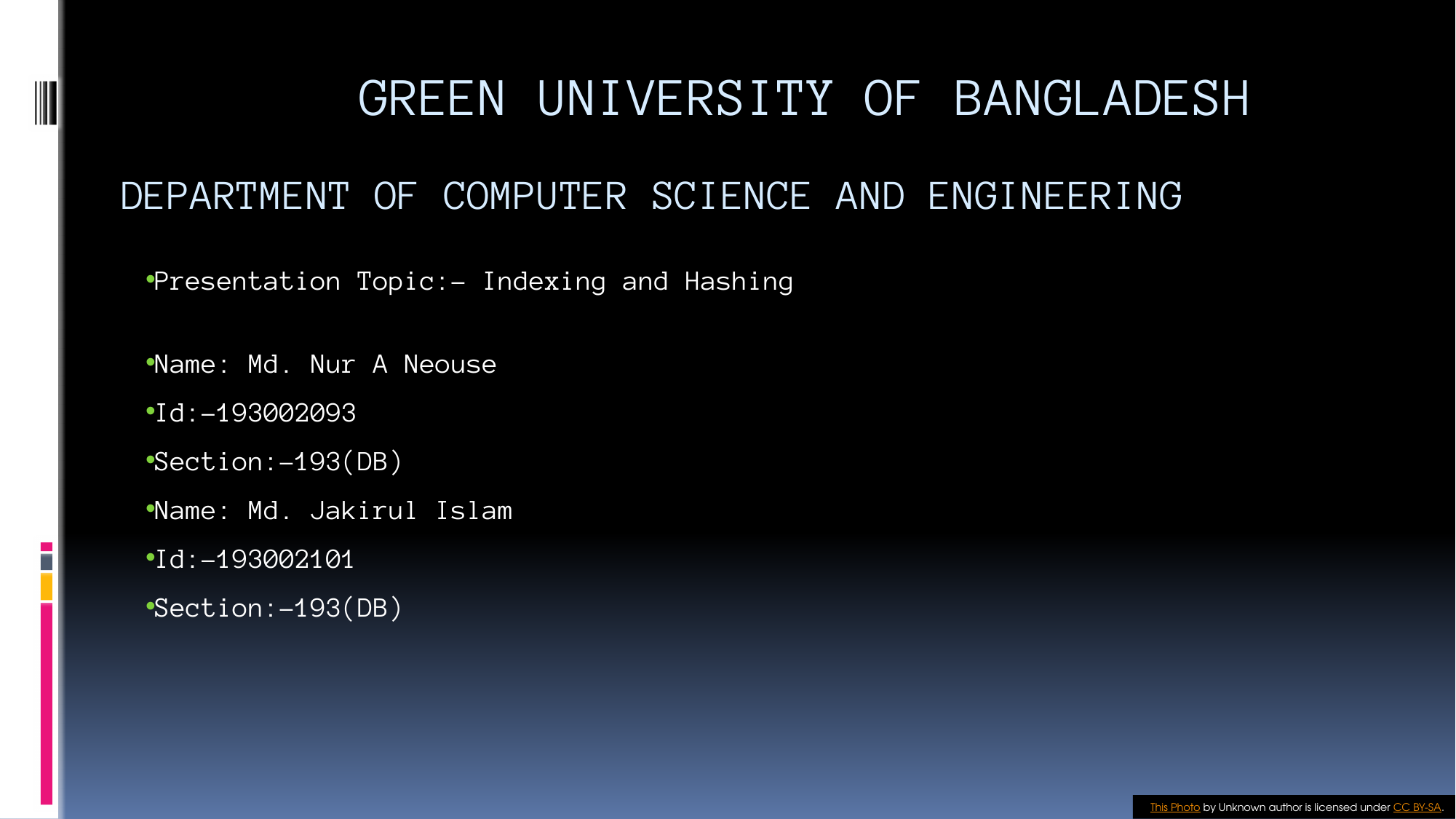

GREEN UNIVERSITY OF BANGLADESH
DEPARTMENT OF COMPUTER SCIENCE AND ENGINEERING
Presentation Topic:- Indexing and Hashing

Name: Md. Nur A Neouse
Id:-193002093
Section:-193(DB)
Name: Md. Jakirul Islam
Id:-193002101
Section:-193(DB)

This Photo by Unknown author is licensed under CC BY-SA.